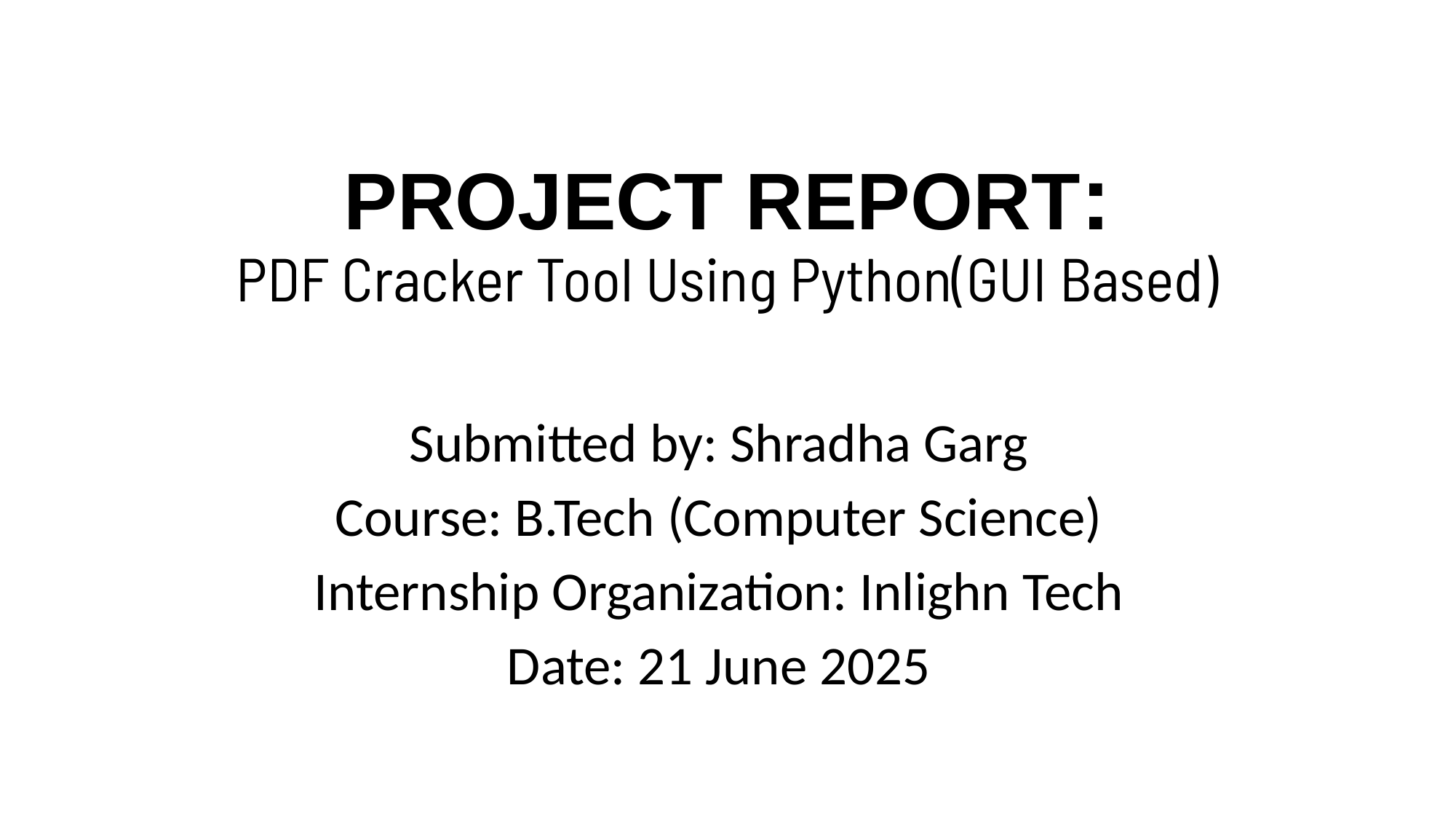

# PROJECT REPORT: PDF Cracker Tool Using Python(GUI Based)
Submitted by: Shradha Garg
Course: B.Tech (Computer Science)
Internship Organization: Inlighn Tech
Date: 21 June 2025